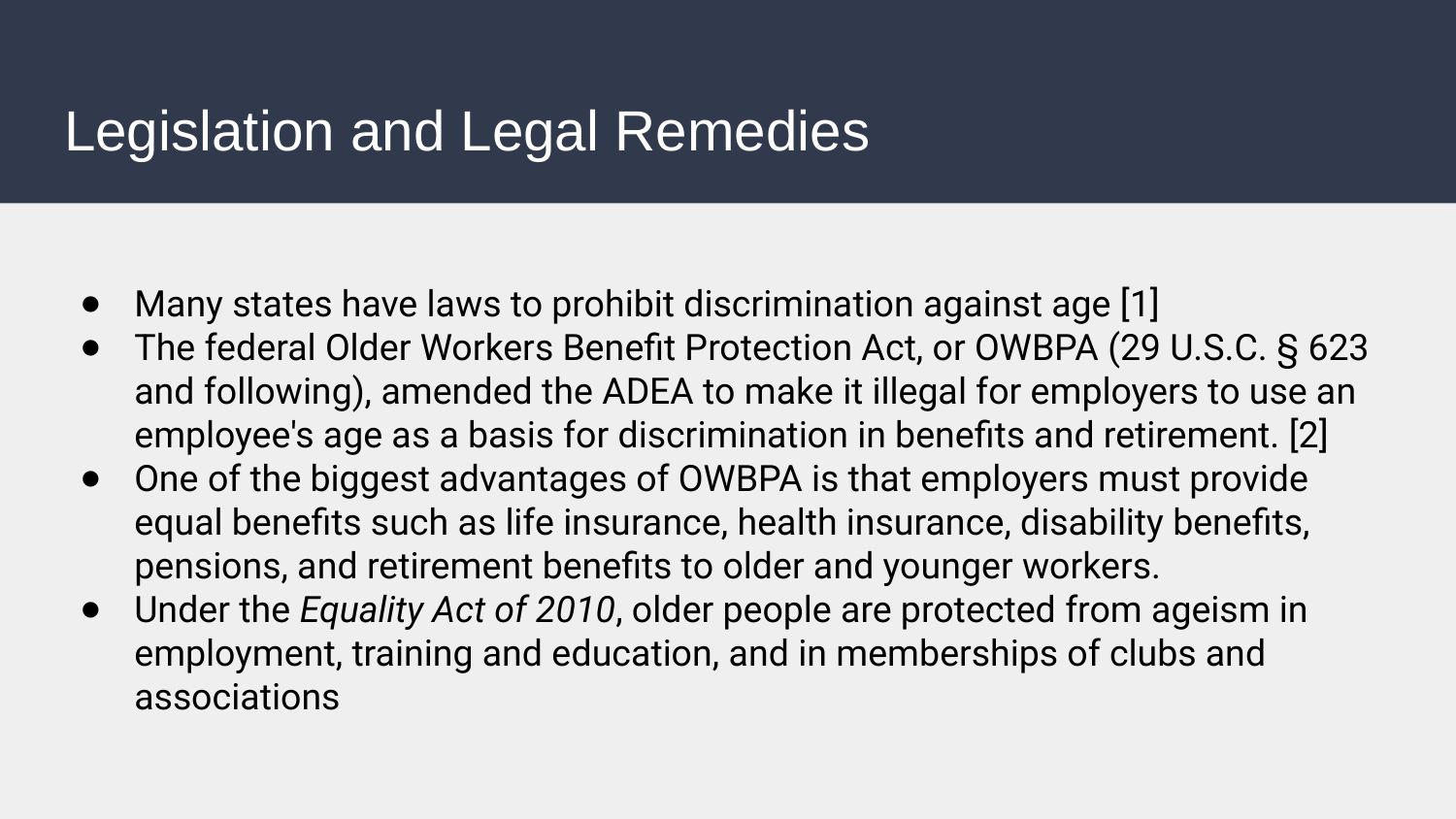

# Legislation and Legal Remedies
Many states have laws to prohibit discrimination against age [1]
The federal Older Workers Benefit Protection Act, or OWBPA (29 U.S.C. § 623 and following), amended the ADEA to make it illegal for employers to use an employee's age as a basis for discrimination in benefits and retirement. [2]
One of the biggest advantages of OWBPA is that employers must provide equal benefits such as life insurance, health insurance, disability benefits, pensions, and retirement benefits to older and younger workers.
Under the Equality Act of 2010, older people are protected from ageism in employment, training and education, and in memberships of clubs and associations